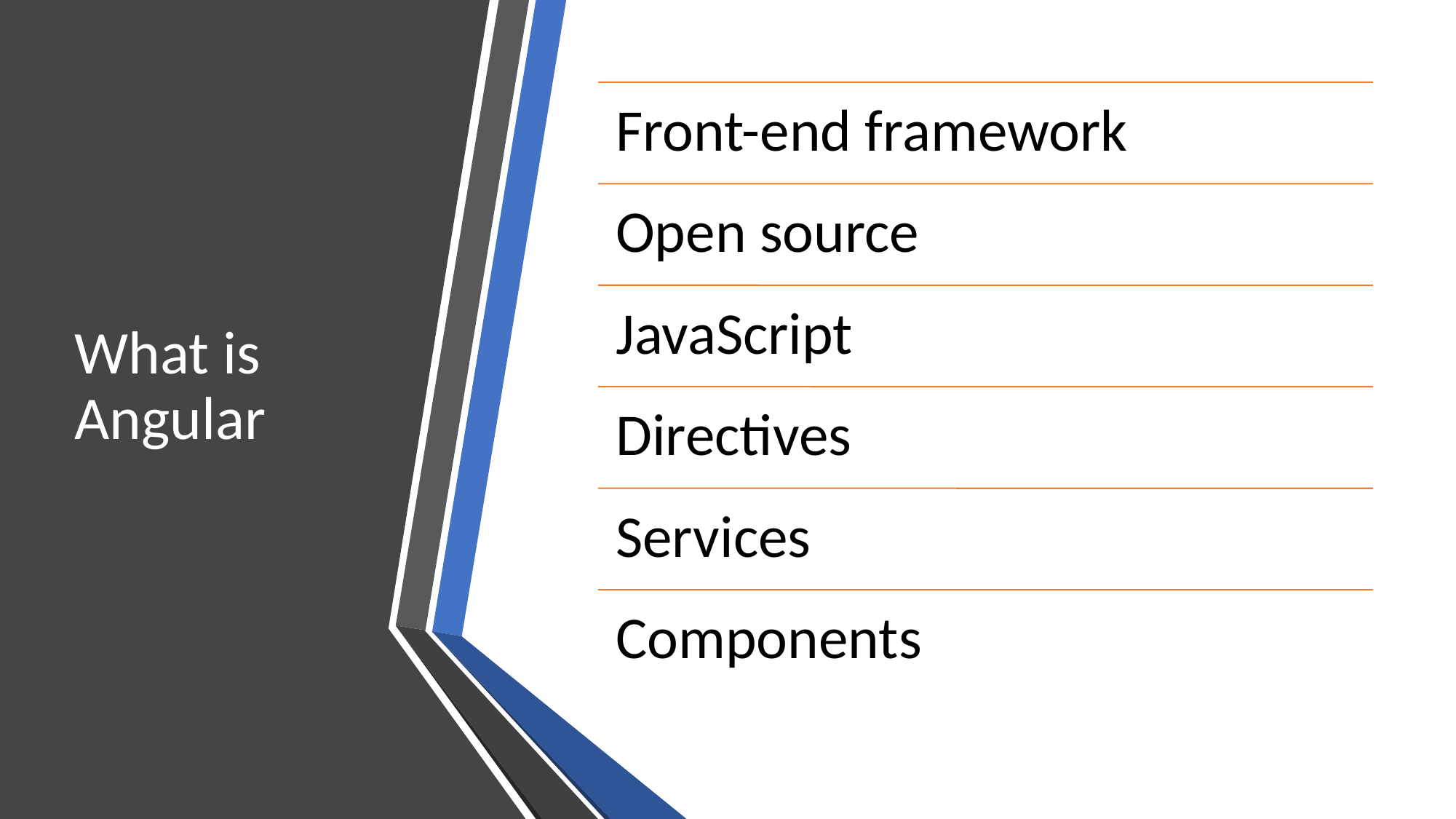

# What is Angular
Front-end framework
Open source
JavaScript
Directives
Services
Components